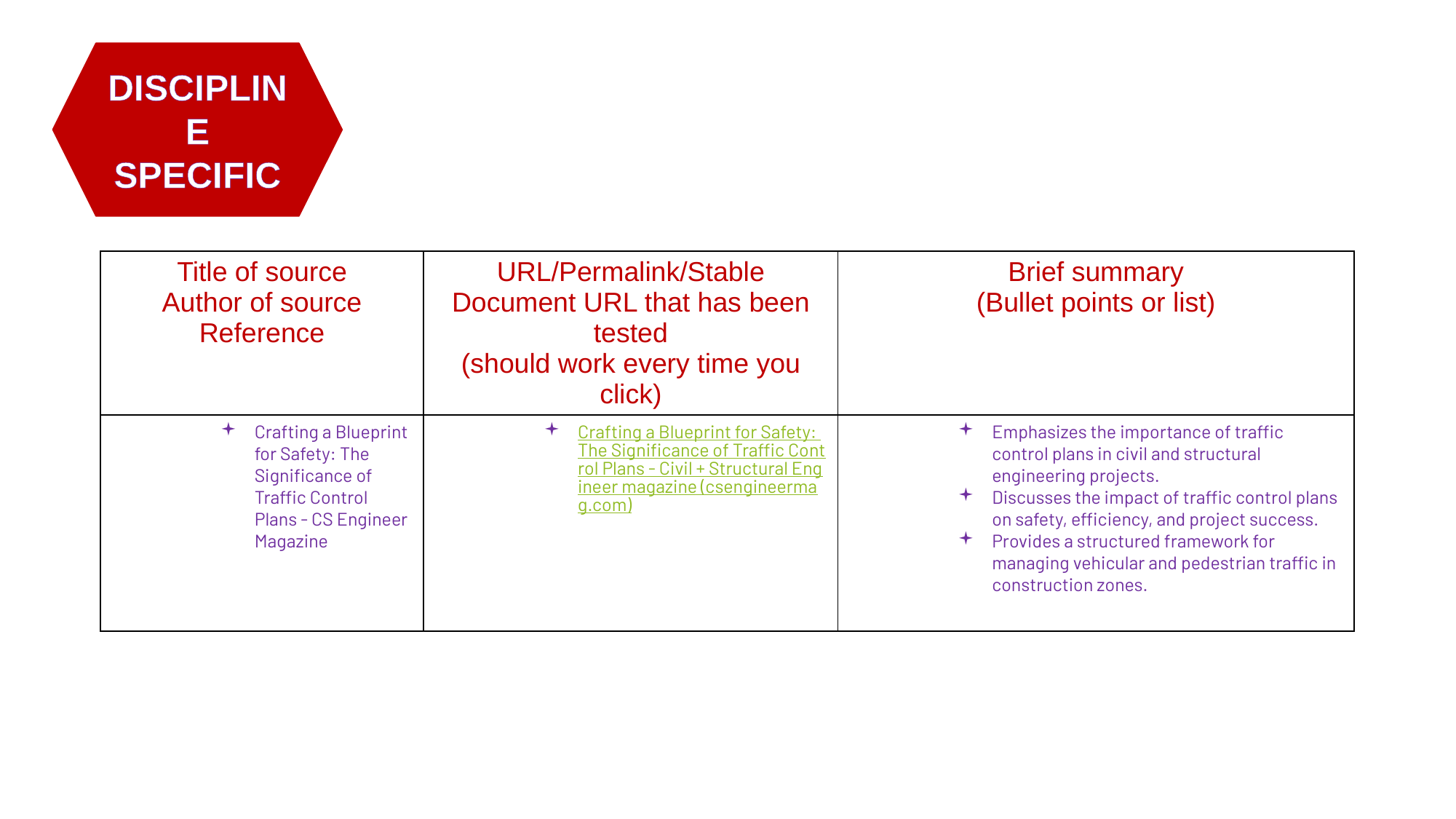

DISCIPLINE
SPECIFIC
| Title of source Author of source Reference | URL/Permalink/Stable Document URL that has been tested (should work every time you click) | Brief summary (Bullet points or list) |
| --- | --- | --- |
| Crafting a Blueprint for Safety: The Significance of Traffic Control Plans - CS Engineer Magazine | Crafting a Blueprint for Safety: The Significance of Traffic Control Plans - Civil + Structural Engineer magazine (csengineermag.com) | Emphasizes the importance of traffic control plans in civil and structural engineering projects. Discusses the impact of traffic control plans on safety, efficiency, and project success. Provides a structured framework for managing vehicular and pedestrian traffic in construction zones. |